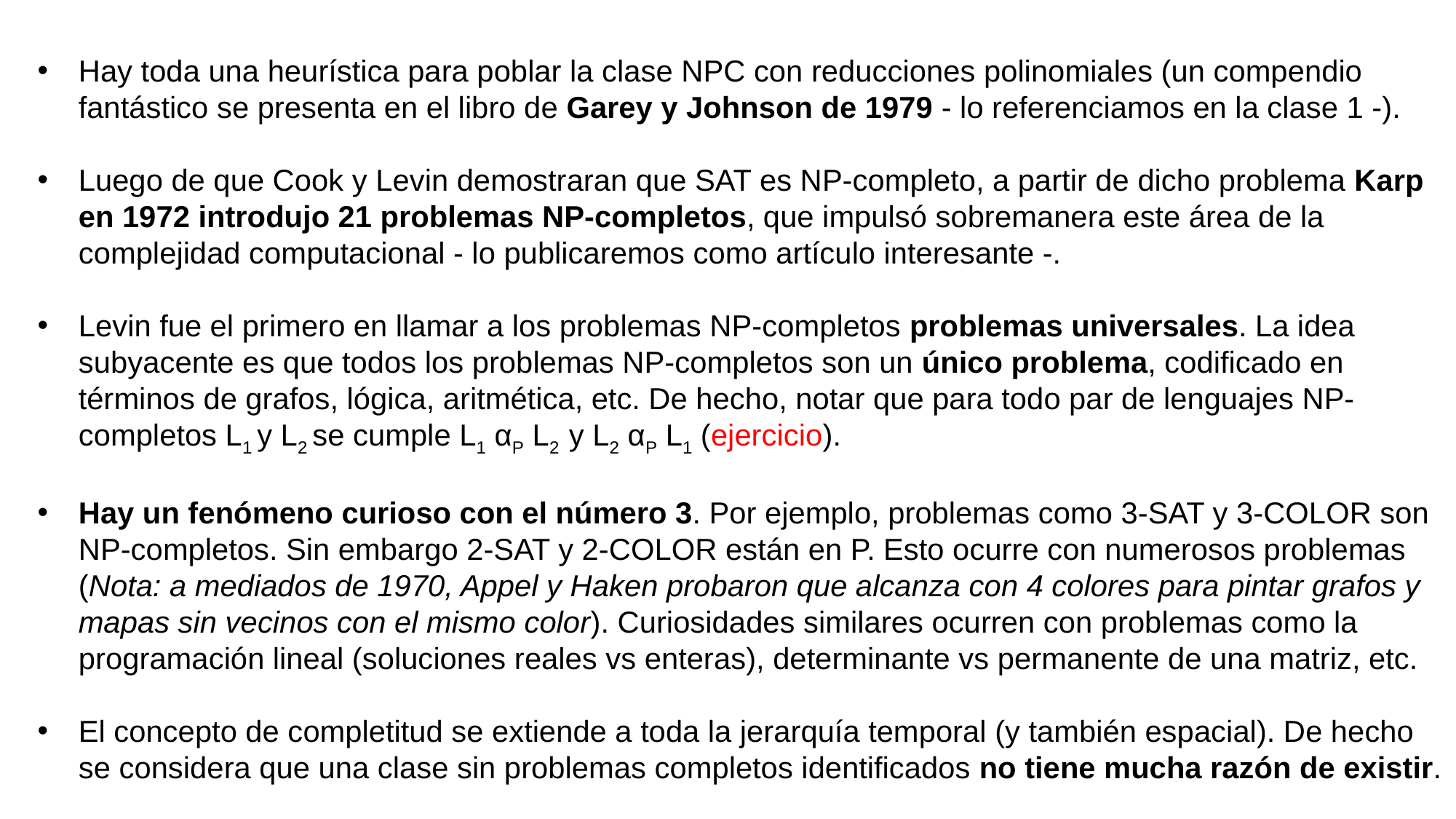

Hay toda una heurística para poblar la clase NPC con reducciones polinomiales (un compendio fantástico se presenta en el libro de Garey y Johnson de 1979 - lo referenciamos en la clase 1 -).

Luego de que Cook y Levin demostraran que SAT es NP-completo, a partir de dicho problema Karp en 1972 introdujo 21 problemas NP-completos, que impulsó sobremanera este área de la complejidad computacional - lo publicaremos como artículo interesante -.

Levin fue el primero en llamar a los problemas NP-completos problemas universales. La idea subyacente es que todos los problemas NP-completos son un único problema, codificado en términos de grafos, lógica, aritmética, etc. De hecho, notar que para todo par de lenguajes NP-completos L1 y L2 se cumple L1 αP L2  y L2 αP L1 (ejercicio).

Hay un fenómeno curioso con el número 3. Por ejemplo, problemas como 3-SAT y 3-COLOR son NP-completos. Sin embargo 2-SAT y 2-COLOR están en P. Esto ocurre con numerosos problemas (Nota: a mediados de 1970, Appel y Haken probaron que alcanza con 4 colores para pintar grafos y mapas sin vecinos con el mismo color). Curiosidades similares ocurren con problemas como la programación lineal (soluciones reales vs enteras), determinante vs permanente de una matriz, etc. ​

El concepto de completitud se extiende a toda la jerarquía temporal (y también espacial). De hecho se considera que una clase sin problemas completos identificados no tiene mucha razón de existir.